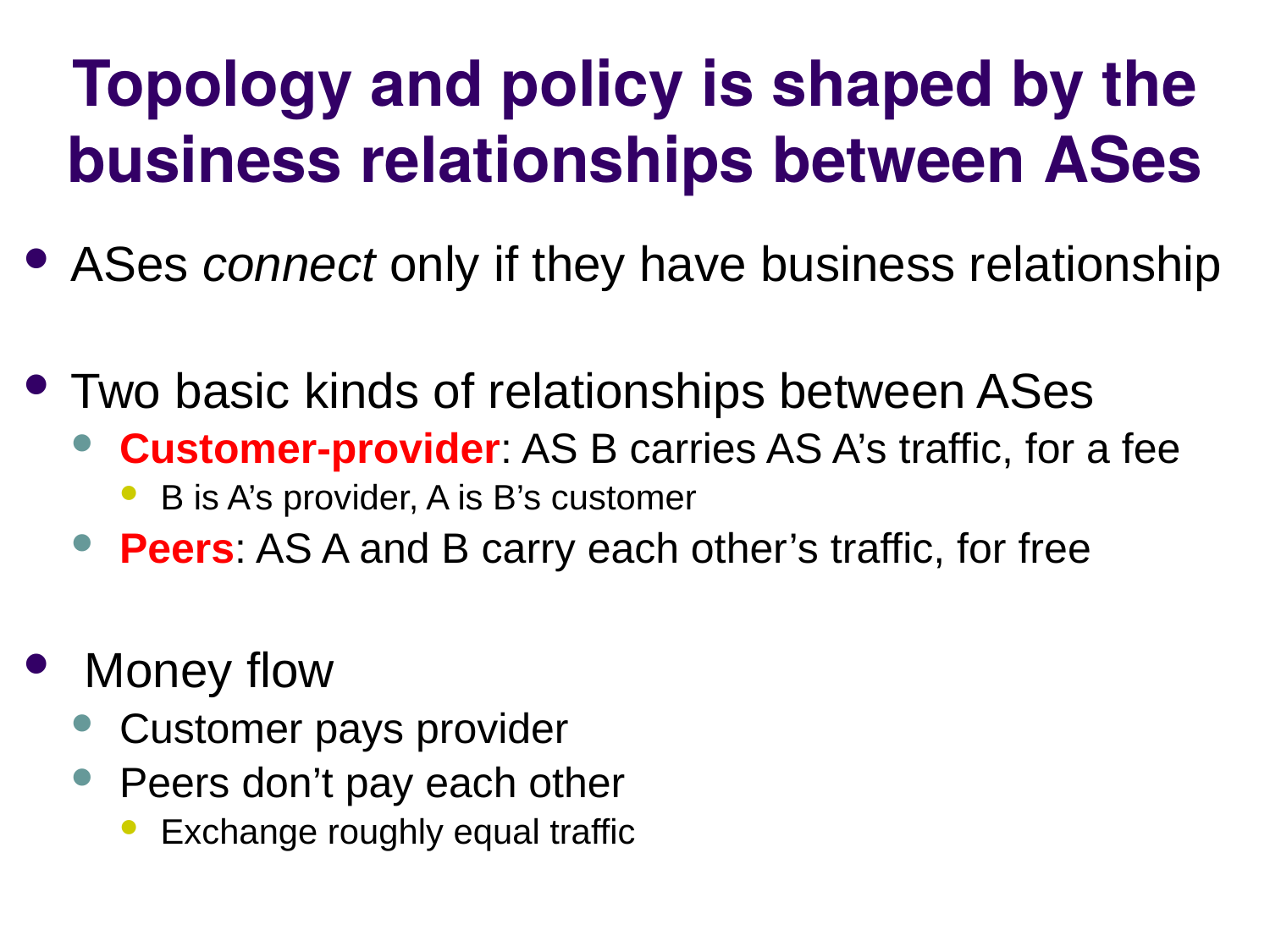

# Topology and policy is shaped by the business relationships between ASes
ASes connect only if they have business relationship

Two basic kinds of relationships between ASes
Customer-provider: AS B carries AS A’s traffic, for a fee
B is A’s provider, A is B’s customer
Peers: AS A and B carry each other’s traffic, for free

 Money flow
Customer pays provider
Peers don’t pay each other
Exchange roughly equal traffic